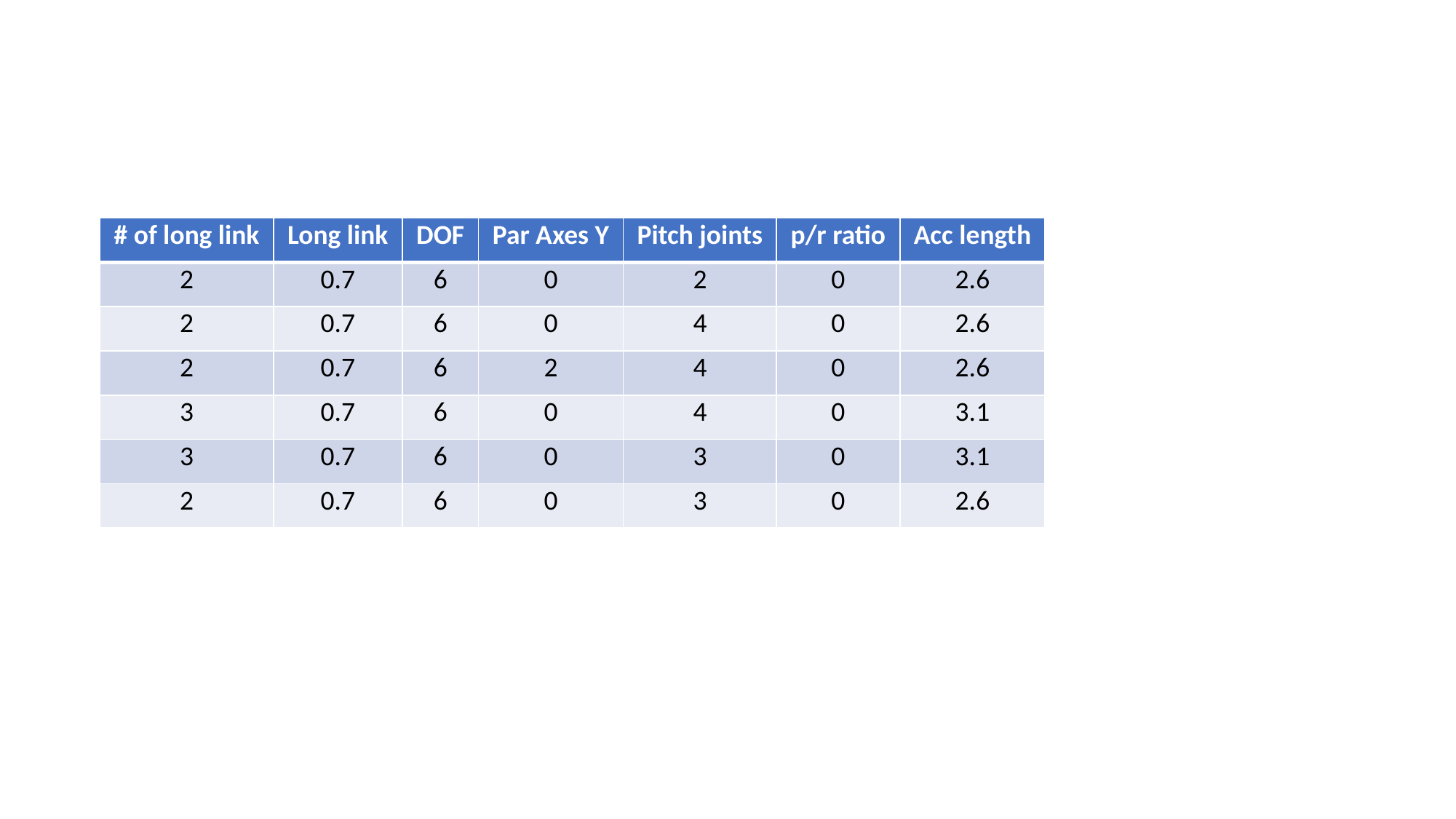

#
| # of long link | Long link | DOF | Par Axes Y | Pitch joints | p/r ratio | Acc length |
| --- | --- | --- | --- | --- | --- | --- |
| 2 | 0.7 | 6 | 0 | 2 | 0 | 2.6 |
| 2 | 0.7 | 6 | 0 | 4 | 0 | 2.6 |
| 2 | 0.7 | 6 | 2 | 4 | 0 | 2.6 |
| 3 | 0.7 | 6 | 0 | 4 | 0 | 3.1 |
| 3 | 0.7 | 6 | 0 | 3 | 0 | 3.1 |
| 2 | 0.7 | 6 | 0 | 3 | 0 | 2.6 |